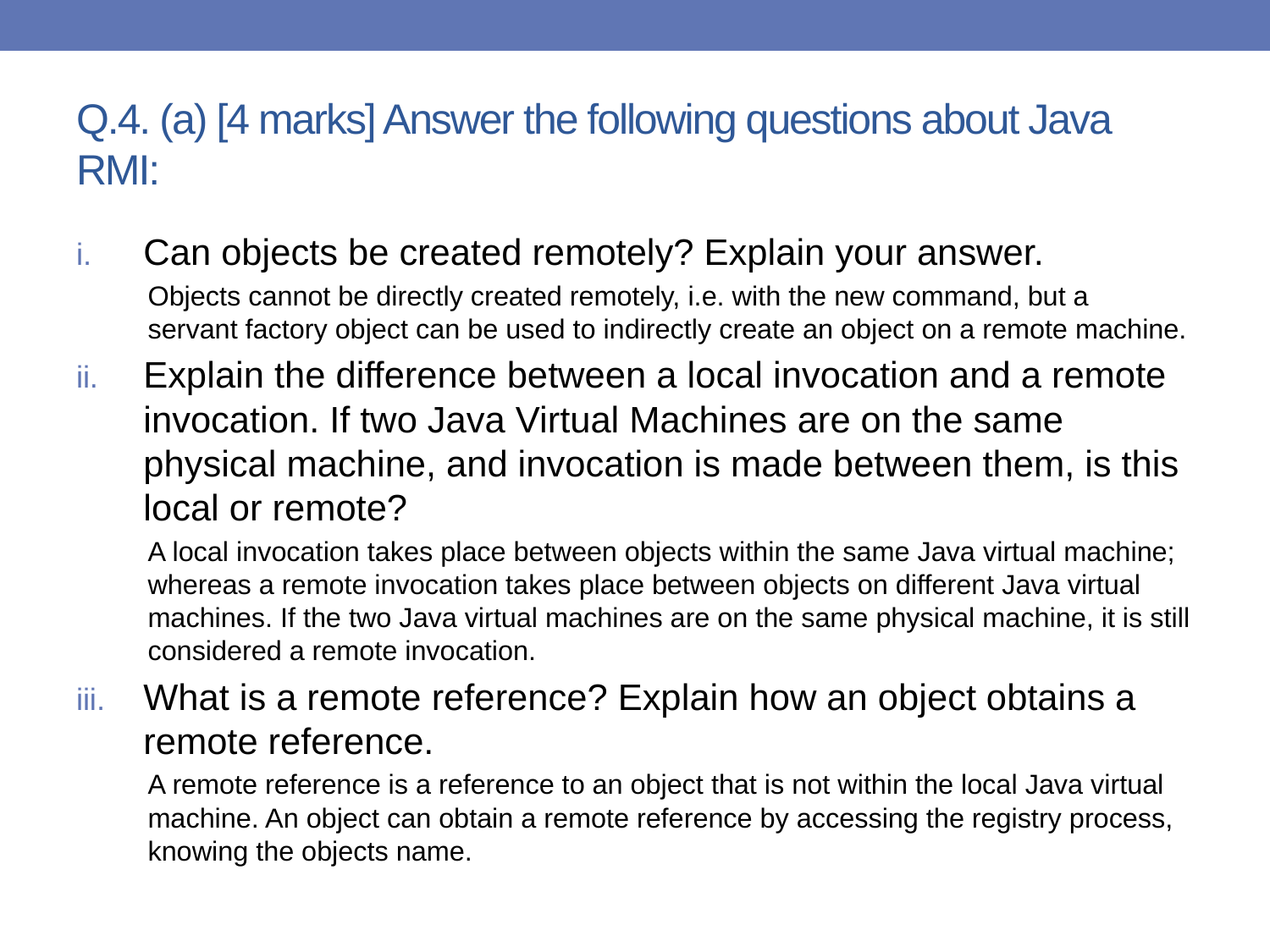

# Q.4. (a) [4 marks] Answer the following questions about Java RMI:
Can objects be created remotely? Explain your answer.
Objects cannot be directly created remotely, i.e. with the new command, but a  servant factory object can be used to indirectly create an object on a remote machine.
Explain the difference between a local invocation and a remote invocation. If two Java Virtual Machines are on the same physical machine, and invocation is made between them, is this local or remote?
A local invocation takes place between objects within the same Java virtual machine; whereas a remote invocation takes place between objects on different Java virtual machines. If the two Java virtual machines are on the same physical machine, it is still considered a remote invocation.
What is a remote reference? Explain how an object obtains a remote reference.
A remote reference is a reference to an object that is not within the local Java virtual machine. An object can obtain a remote reference by accessing the registry process, knowing the objects name.